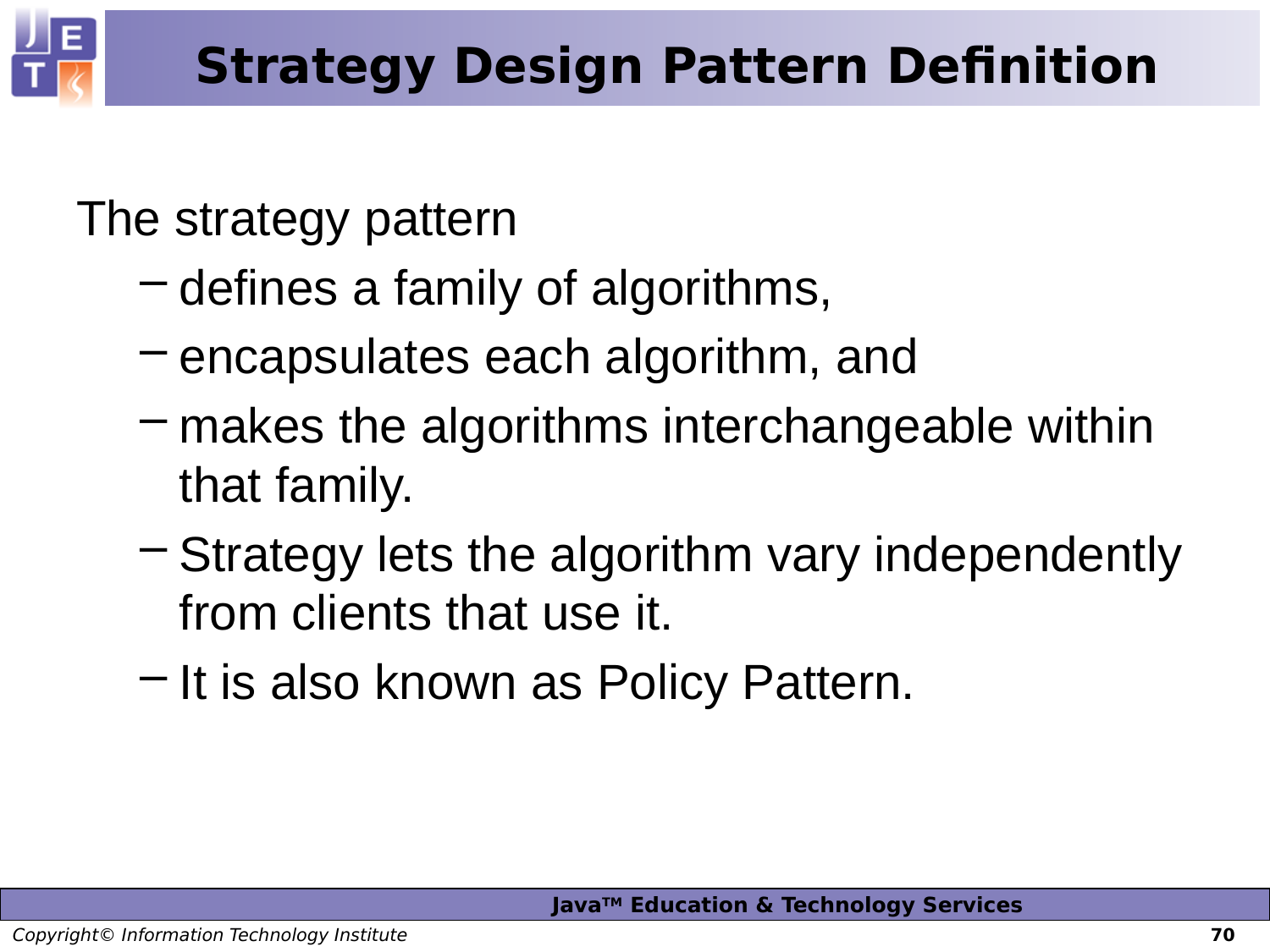

# Strategy Design Pattern Definition
The strategy pattern
defines a family of algorithms,
encapsulates each algorithm, and
makes the algorithms interchangeable within that family.
Strategy lets the algorithm vary independently from clients that use it.
It is also known as Policy Pattern.